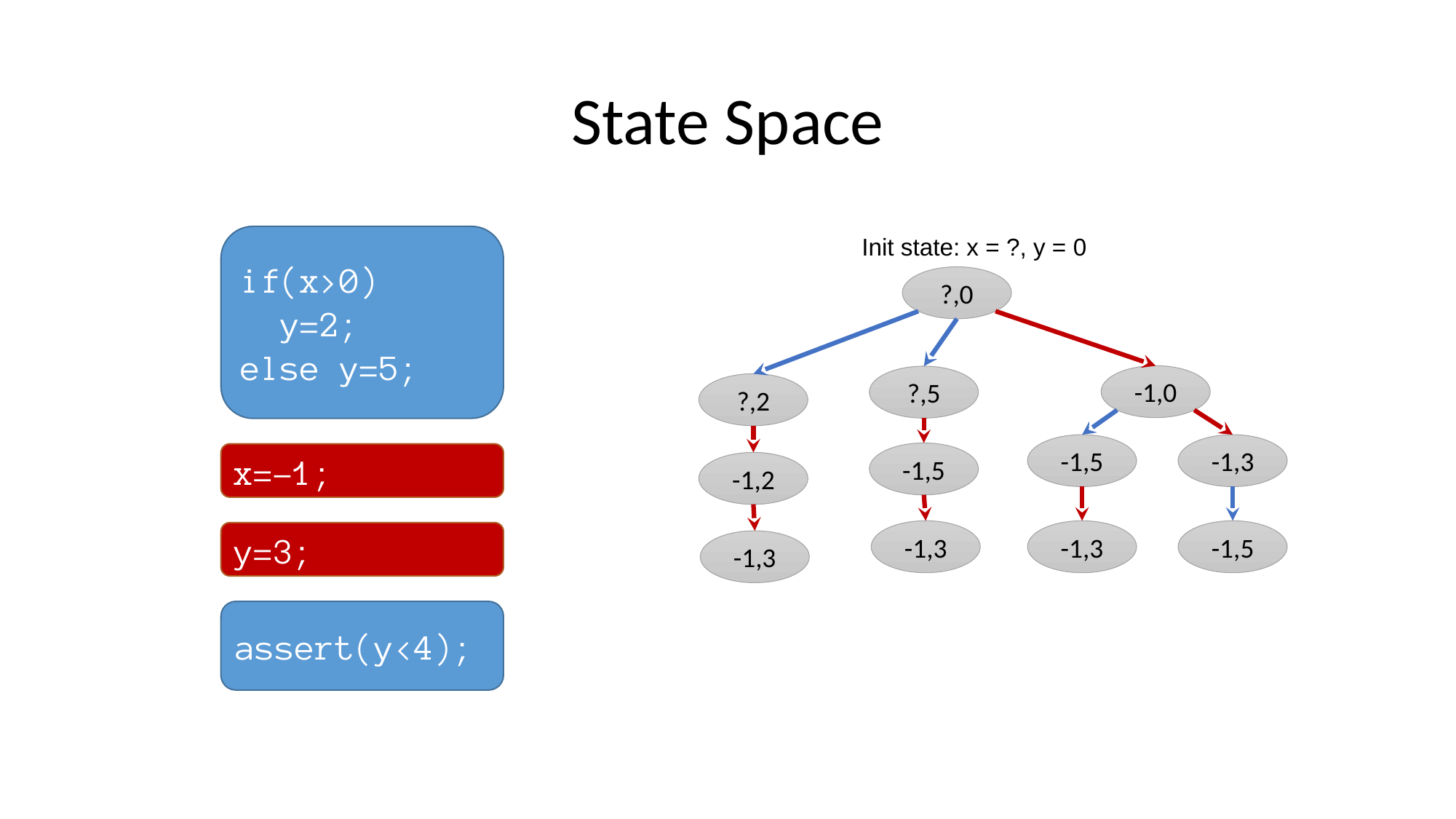

# State Space
if(x>0)
  y=2;
else y=5;
Init state: x = ?, y = 0
?,0
-1,0
?,5
?,2
-1,5
-1,3
-1,5
-1,2
-1,3
-1,5
-1,3
-1,3
x=-1;
y=3;
assert(y<4);